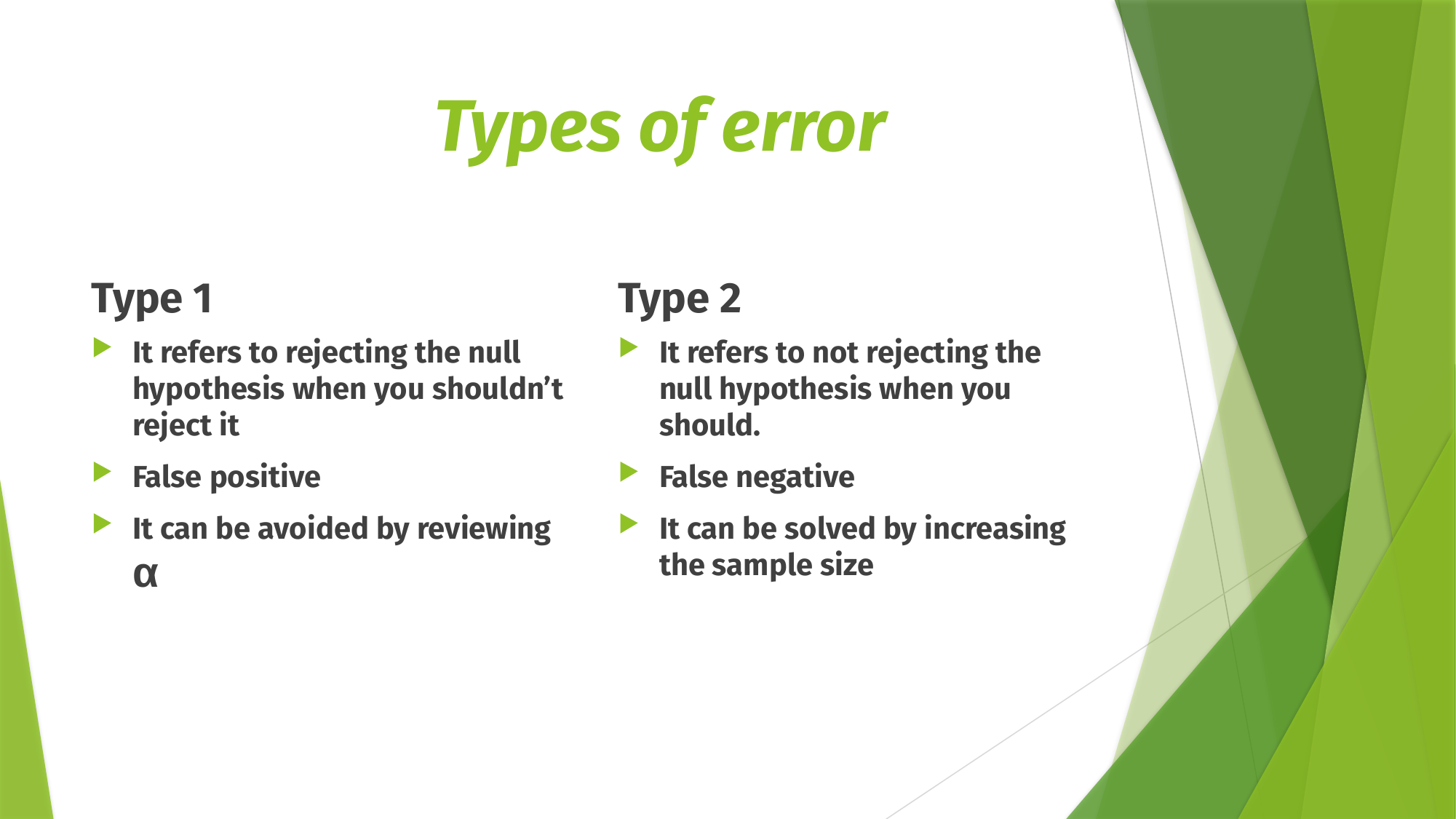

# Types of error
Type 1
Type 2
It refers to rejecting the null hypothesis when you shouldn’t reject it
False positive
It can be avoided by reviewing α
It refers to not rejecting the null hypothesis when you should.
False negative
It can be solved by increasing the sample size